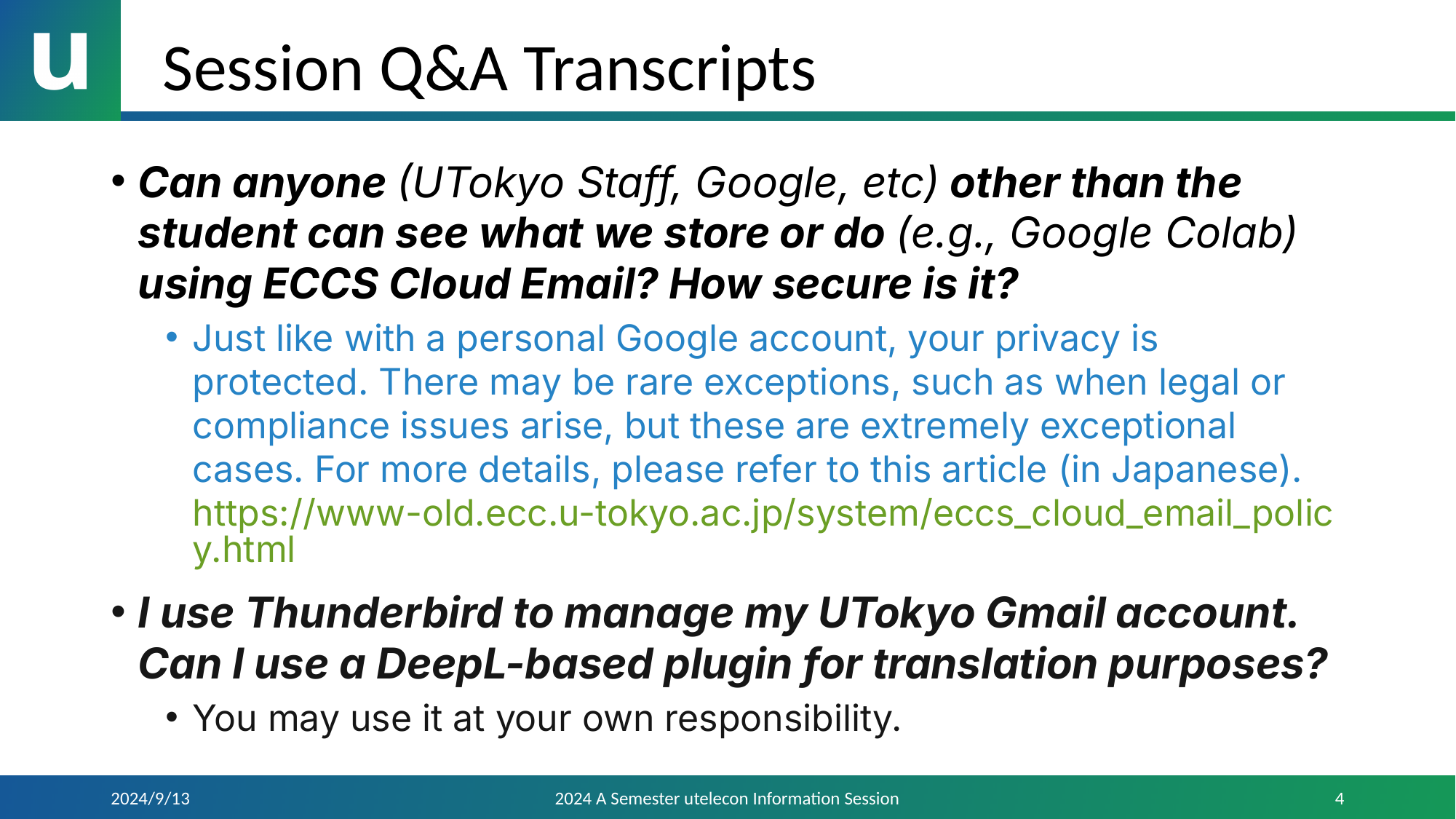

# Session Q&A Transcripts
Can anyone (UTokyo Staff, Google, etc) other than the student can see what we store or do (e.g., Google Colab) using ECCS Cloud Email? How secure is it?
Just like with a personal Google account, your privacy is protected. There may be rare exceptions, such as when legal or compliance issues arise, but these are extremely exceptional cases. For more details, please refer to this article (in Japanese).
https://www-old.ecc.u-tokyo.ac.jp/system/eccs_cloud_email_policy.html
I use Thunderbird to manage my UTokyo Gmail account. Can I use a DeepL-based plugin for translation purposes?
You may use it at your own responsibility.

2024/9/13
2024 A Semester utelecon Information Session
4